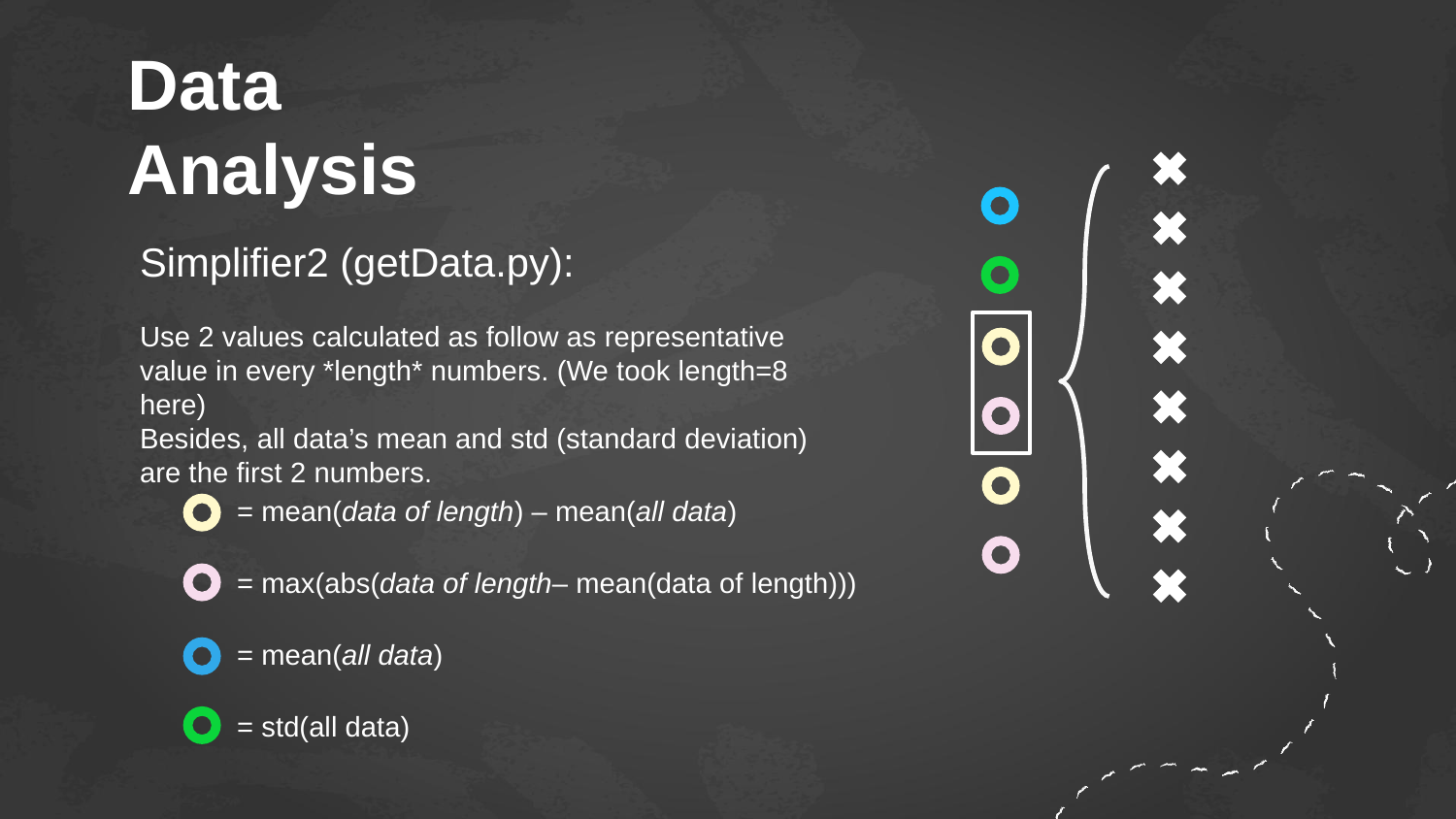

# Data Analysis

Simplifier2 (getData.py):

Use 2 values calculated as follow as representative value in every *length* numbers. (We took length=8 here)
Besides, all data’s mean and std (standard deviation) are the first 2 numbers.

= mean(data of length) – mean(all data)

= max(abs(data of length– mean(data of length)))

= mean(all data)

= std(all data)